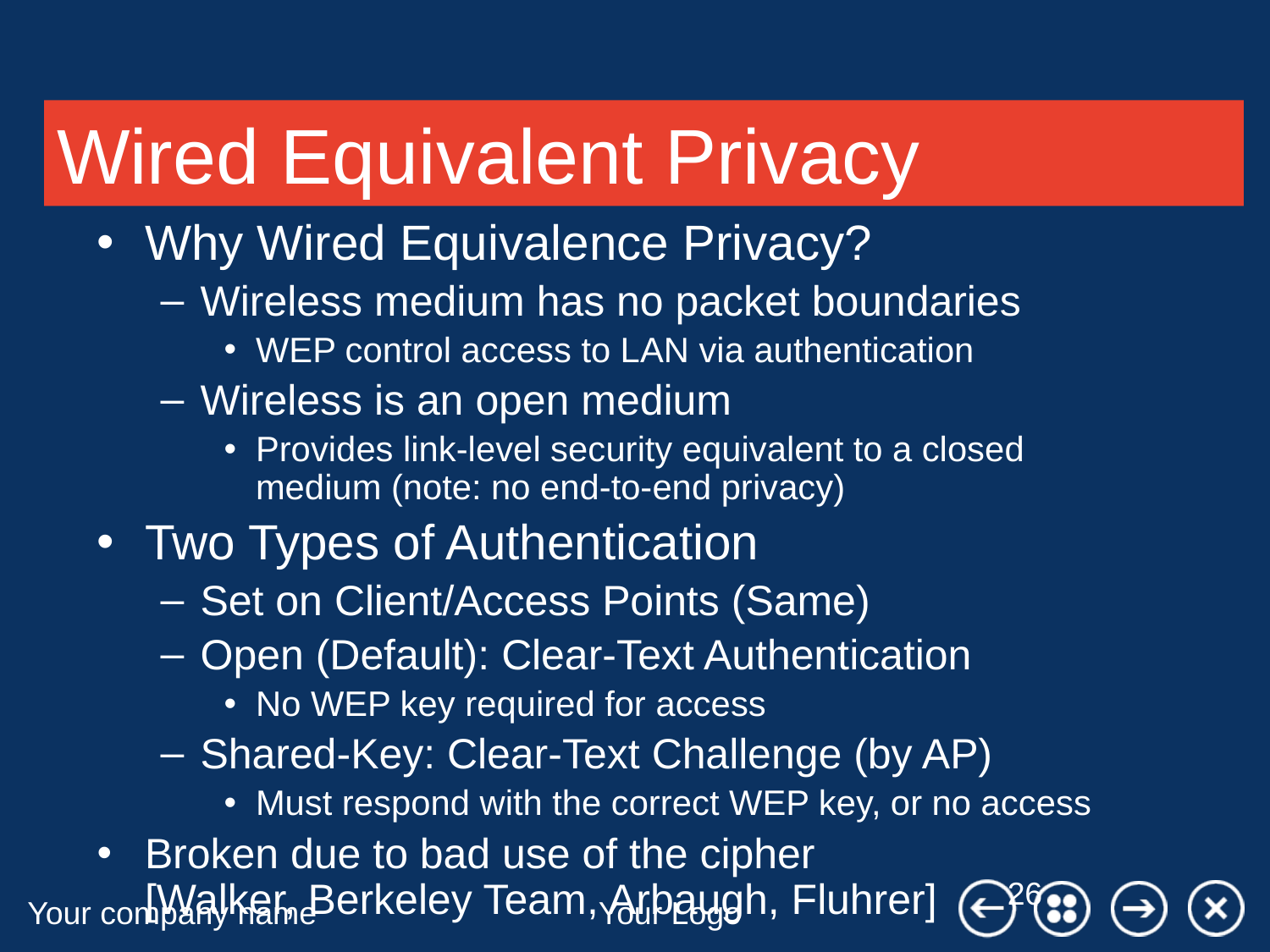

# Wired Equivalent Privacy
Why Wired Equivalence Privacy?
Wireless medium has no packet boundaries
WEP control access to LAN via authentication
Wireless is an open medium
Provides link-level security equivalent to a closed medium (note: no end-to-end privacy)
Two Types of Authentication
Set on Client/Access Points (Same)
Open (Default): Clear-Text Authentication
No WEP key required for access
Shared-Key: Clear-Text Challenge (by AP)
Must respond with the correct WEP key, or no access
Broken due to bad use of the cipher
[Walker, Berkeley Team, Arbaugh, Fluhrer]
26